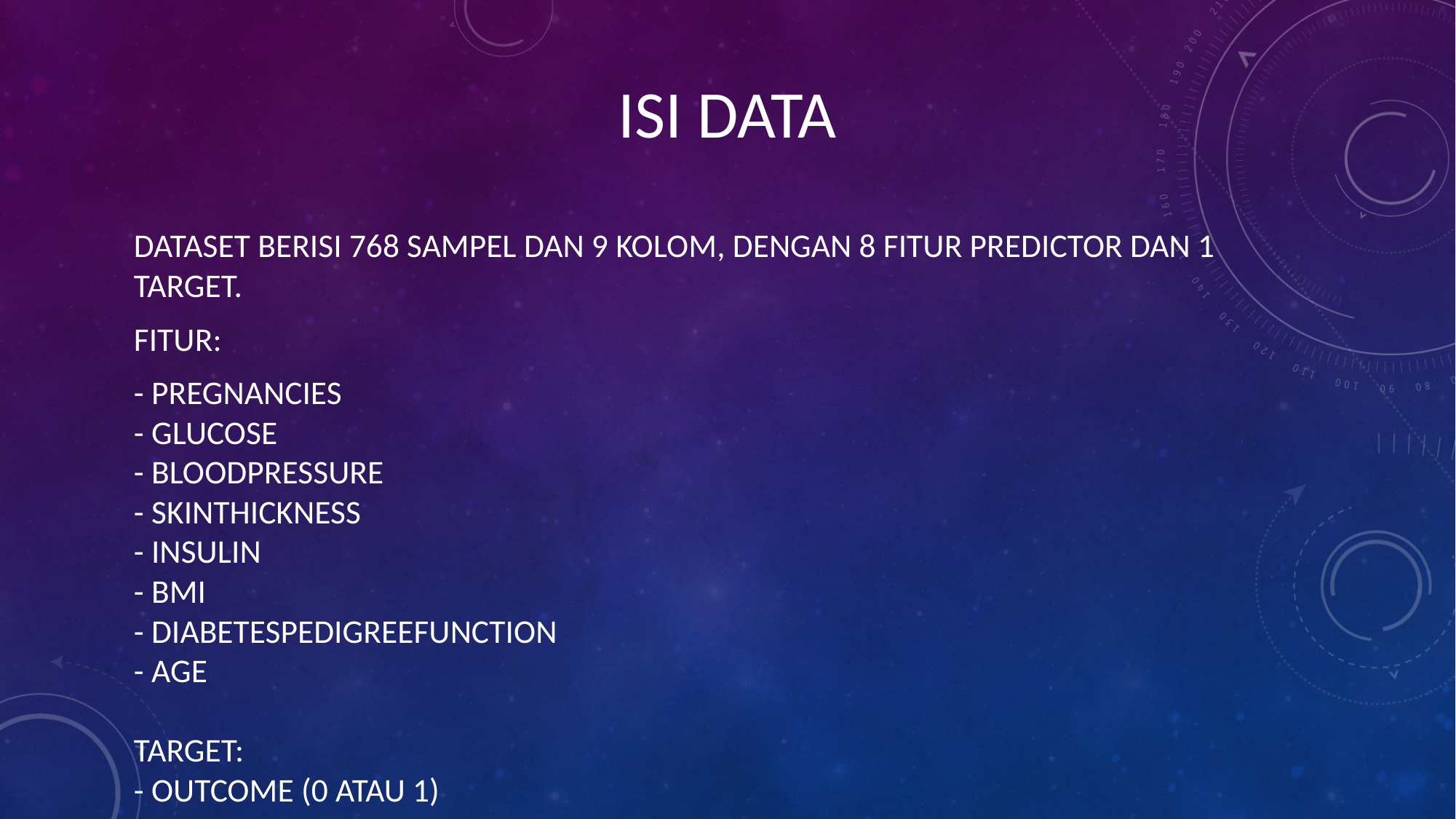

# Isi data
Dataset berisi 768 sampel dan 9 kolom, dengan 8 fitur predictor dan 1 target.
Fitur:
- Pregnancies
- Glucose
- BloodPressure
- SkinThickness
- Insulin
- BMI
- DiabetesPedigreeFunction
- Age
Target:
- Outcome (0 atau 1)